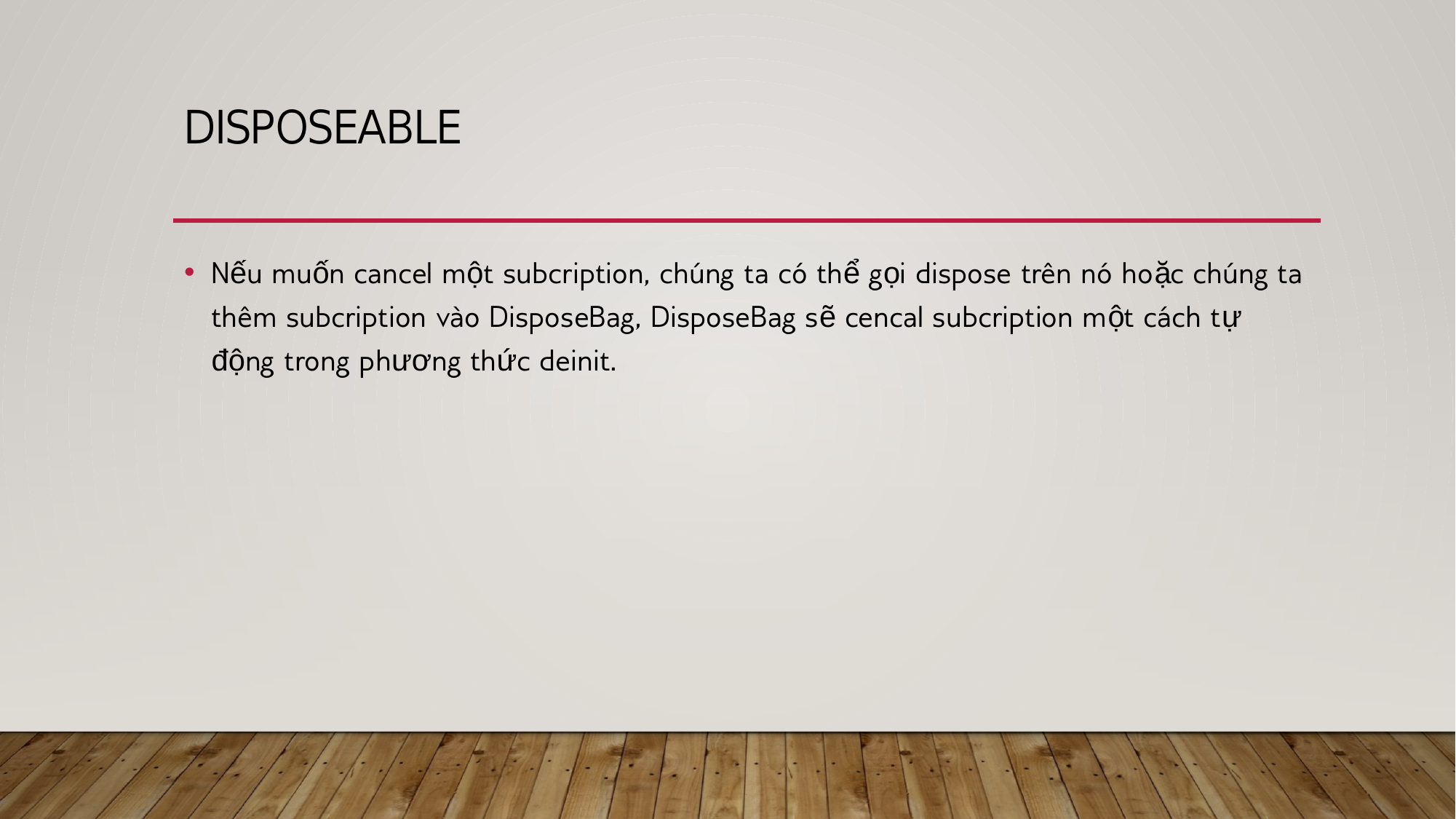

# DisposeAble
Nếu muốn cancel một subcription, chúng ta có thể gọi dispose trên nó hoặc chúng ta thêm subcription vào DisposeBag, DisposeBag sẽ cencal subcription một cách tự động trong phương thức deinit.